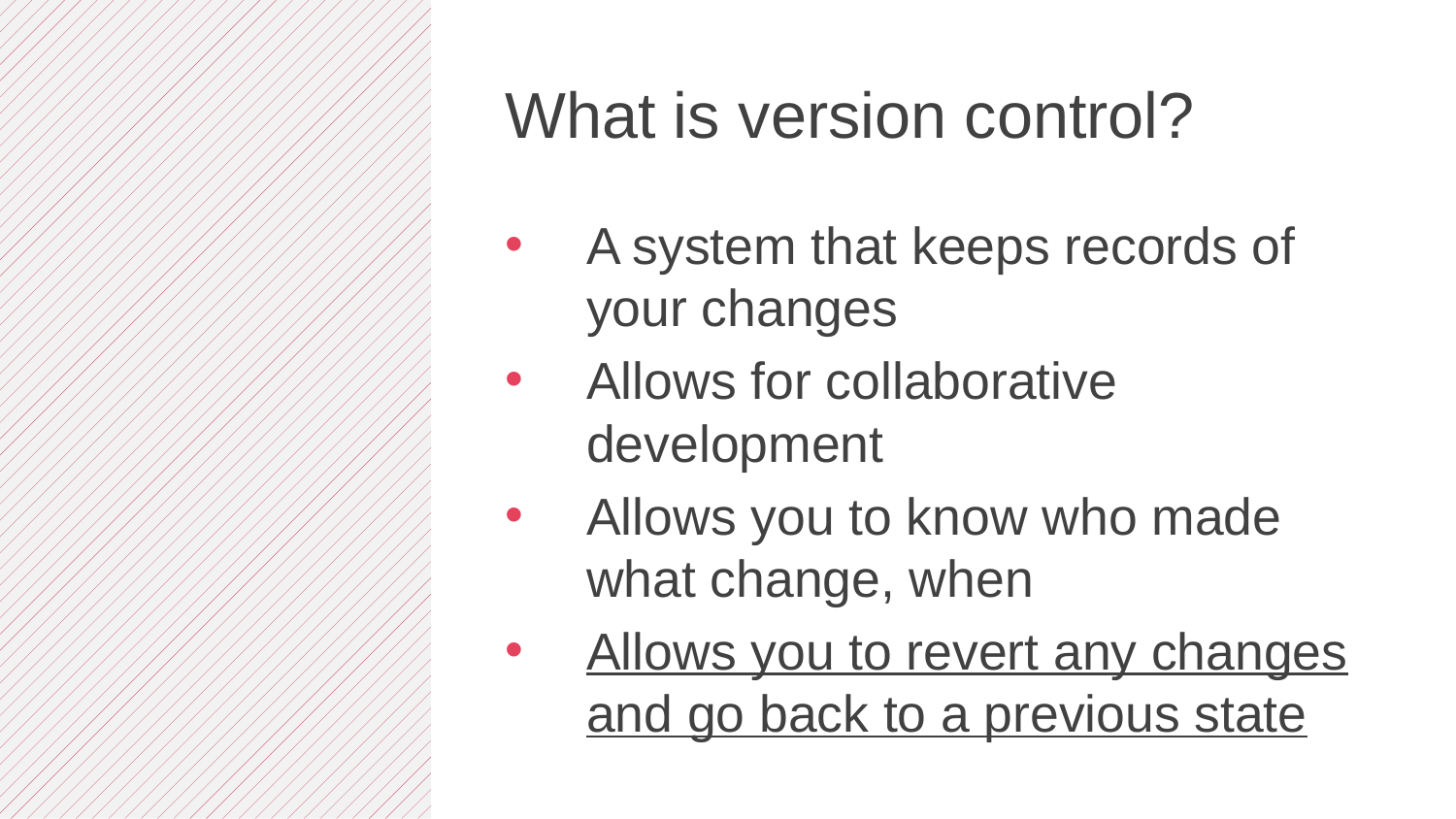

What is version control?
A system that keeps records of your changes
Allows for collaborative development
Allows you to know who made what change, when
Allows you to revert any changes and go back to a previous state